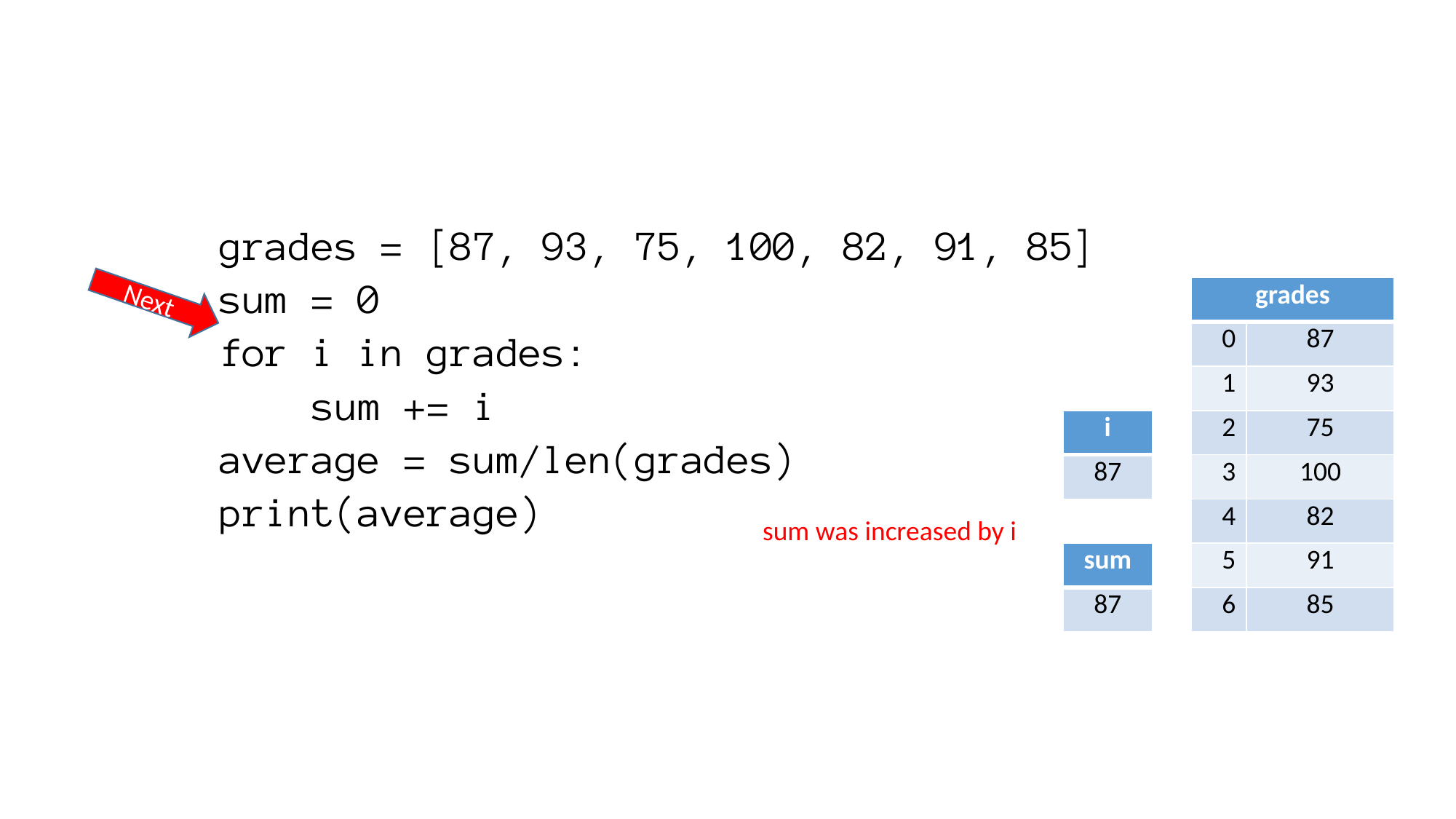

#
grades = [87, 93, 75, 100, 82, 91, 85]
sum = 0
for i in grades:
    sum += i
average = sum/len(grades)
print(average)

| grades |  |
| --- | --- |
| 0 | 87 |
| 1 | 93 |
| 2 | 75 |
| 3 | 100 |
| 4 | 82 |
| 5 | 91 |
| 6 | 85 |
Next
| i |
| --- |
| 87 |
sum was increased by i
| sum |
| --- |
| 87 |